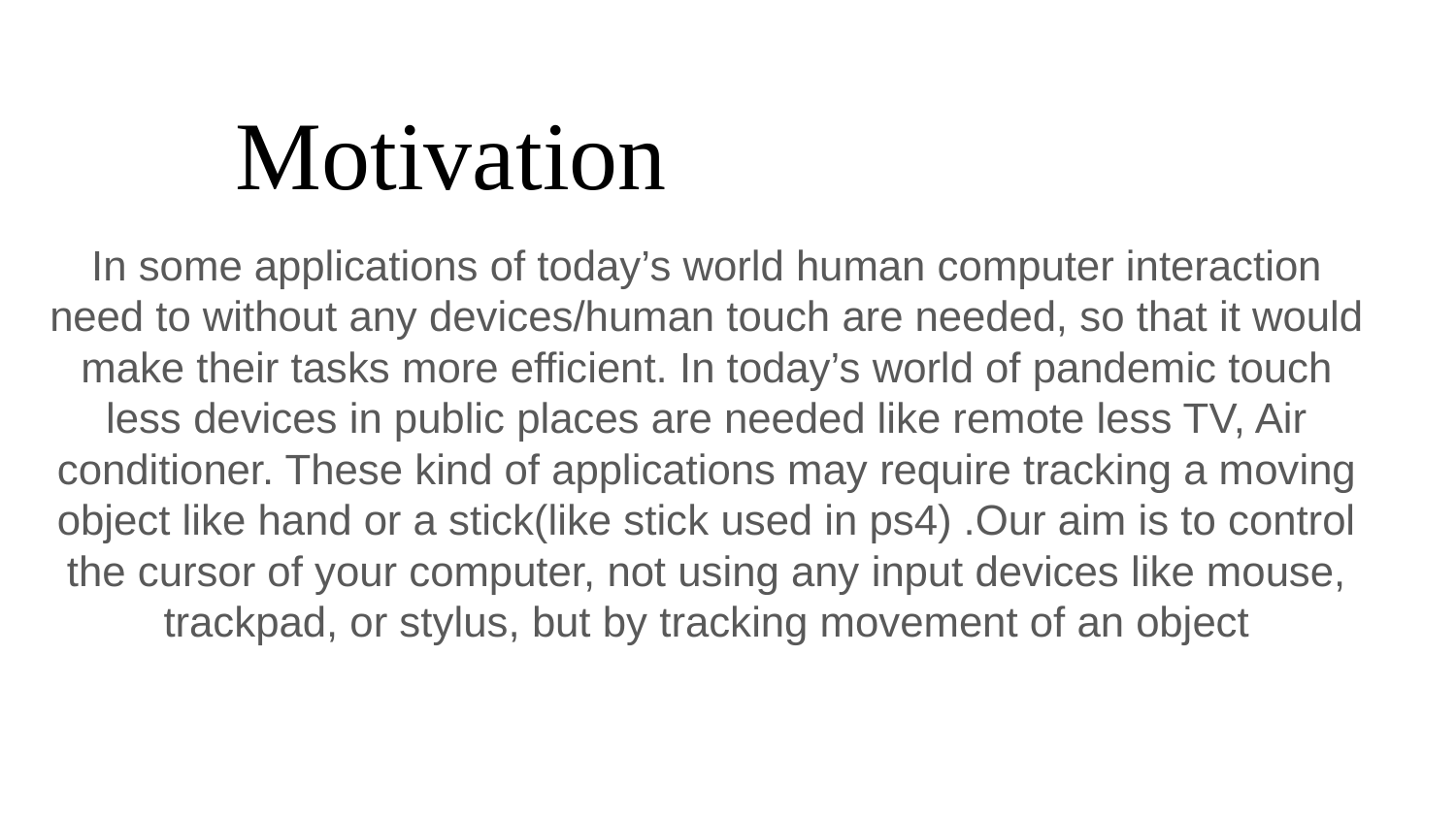

# Motivation
In some applications of today’s world human computer interaction need to without any devices/human touch are needed, so that it would make their tasks more efficient. In today’s world of pandemic touch less devices in public places are needed like remote less TV, Air conditioner. These kind of applications may require tracking a moving object like hand or a stick(like stick used in ps4) .Our aim is to control the cursor of your computer, not using any input devices like mouse, trackpad, or stylus, but by tracking movement of an object